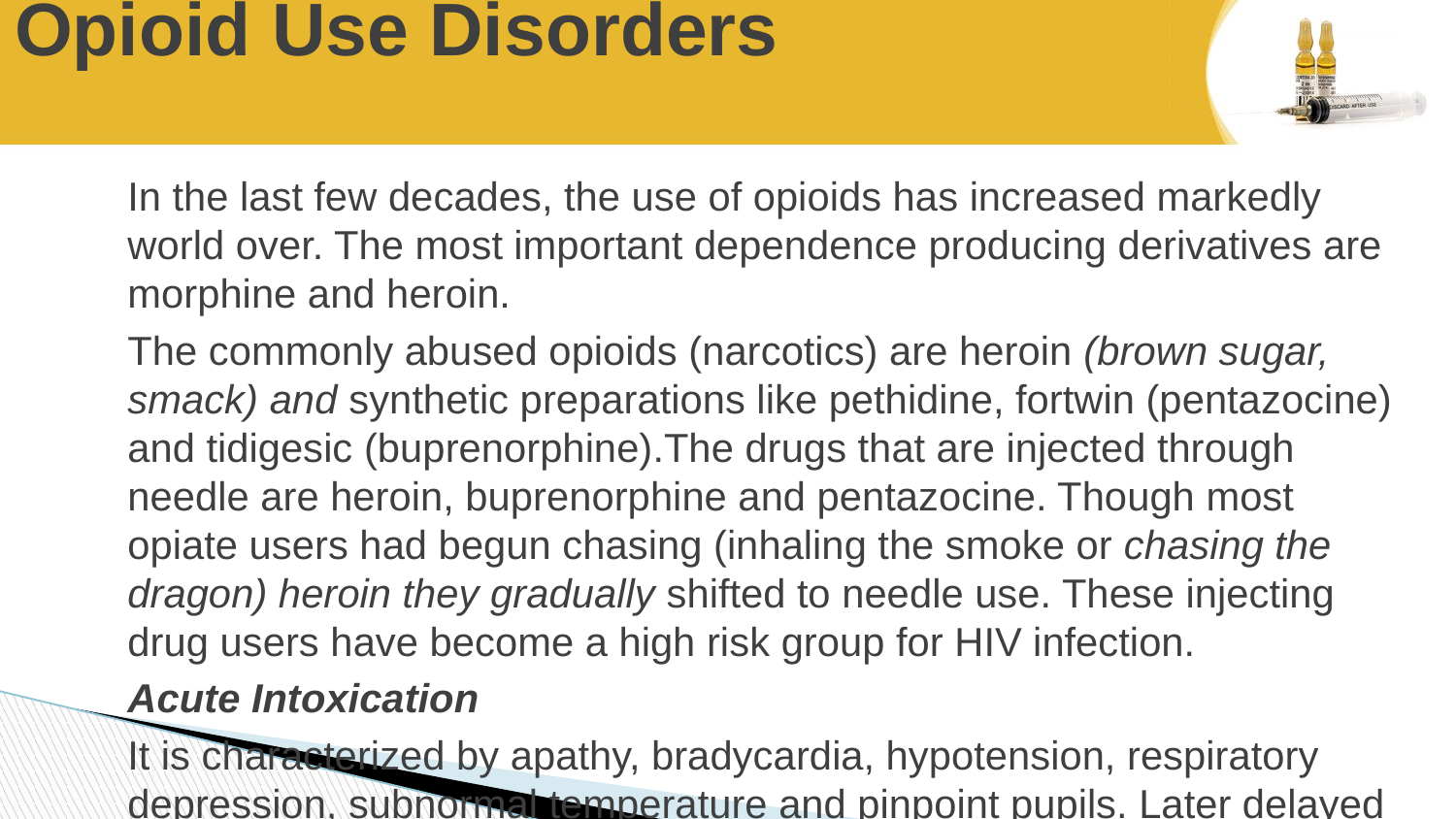

# Opioid Use Disorders
In the last few decades, the use of opioids has increased markedly world over. The most important dependence producing derivatives are morphine and heroin.
The commonly abused opioids (narcotics) are heroin (brown sugar, smack) and synthetic preparations like pethidine, fortwin (pentazocine) and tidigesic (buprenorphine).The drugs that are injected through needle are heroin, buprenorphine and pentazocine. Though most opiate users had begun chasing (inhaling the smoke or chasing the dragon) heroin they gradually shifted to needle use. These injecting drug users have become a high risk group for HIV infection.
Acute Intoxication
It is characterized by apathy, bradycardia, hypotension, respiratory depression, subnormal temperature and pinpoint pupils. Later delayed reflexes, thready pulse and coma can occur.